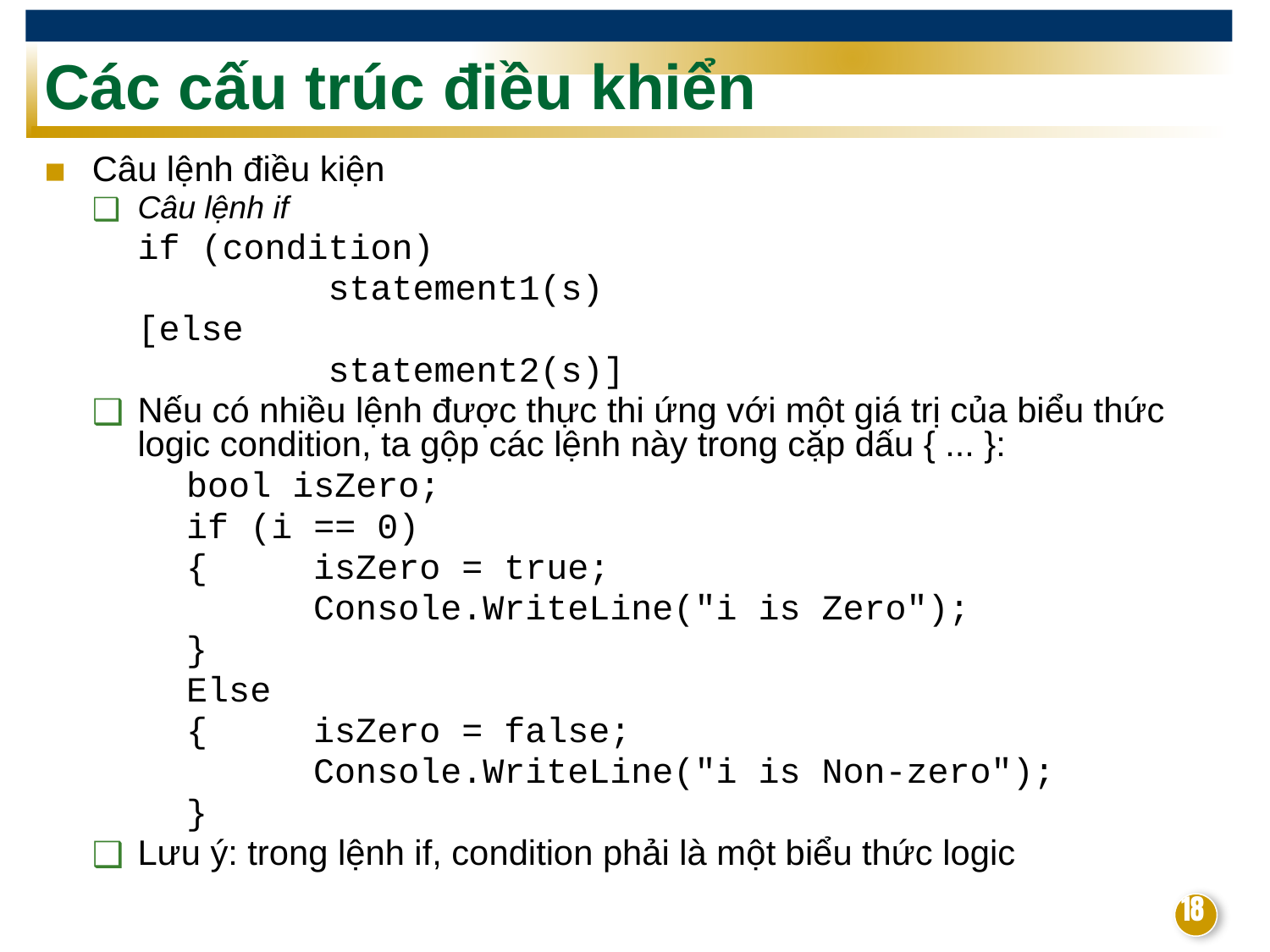

# Các cấu trúc điều khiển
Câu lệnh điều kiện
Câu lệnh if
	if (condition)
		   statement1(s)
	[else
		   statement2(s)]
Nếu có nhiều lệnh được thực thi ứng với một giá trị của biểu thức logic condition, ta gộp các lệnh này trong cặp dấu { ... }:
	bool isZero;
	if (i == 0)
	{	isZero = true;
		Console.WriteLine("i is Zero");
	}
	Else
	{	isZero = false;
		Console.WriteLine("i is Non-zero");
	}
Lưu ý: trong lệnh if, condition phải là một biểu thức logic
18